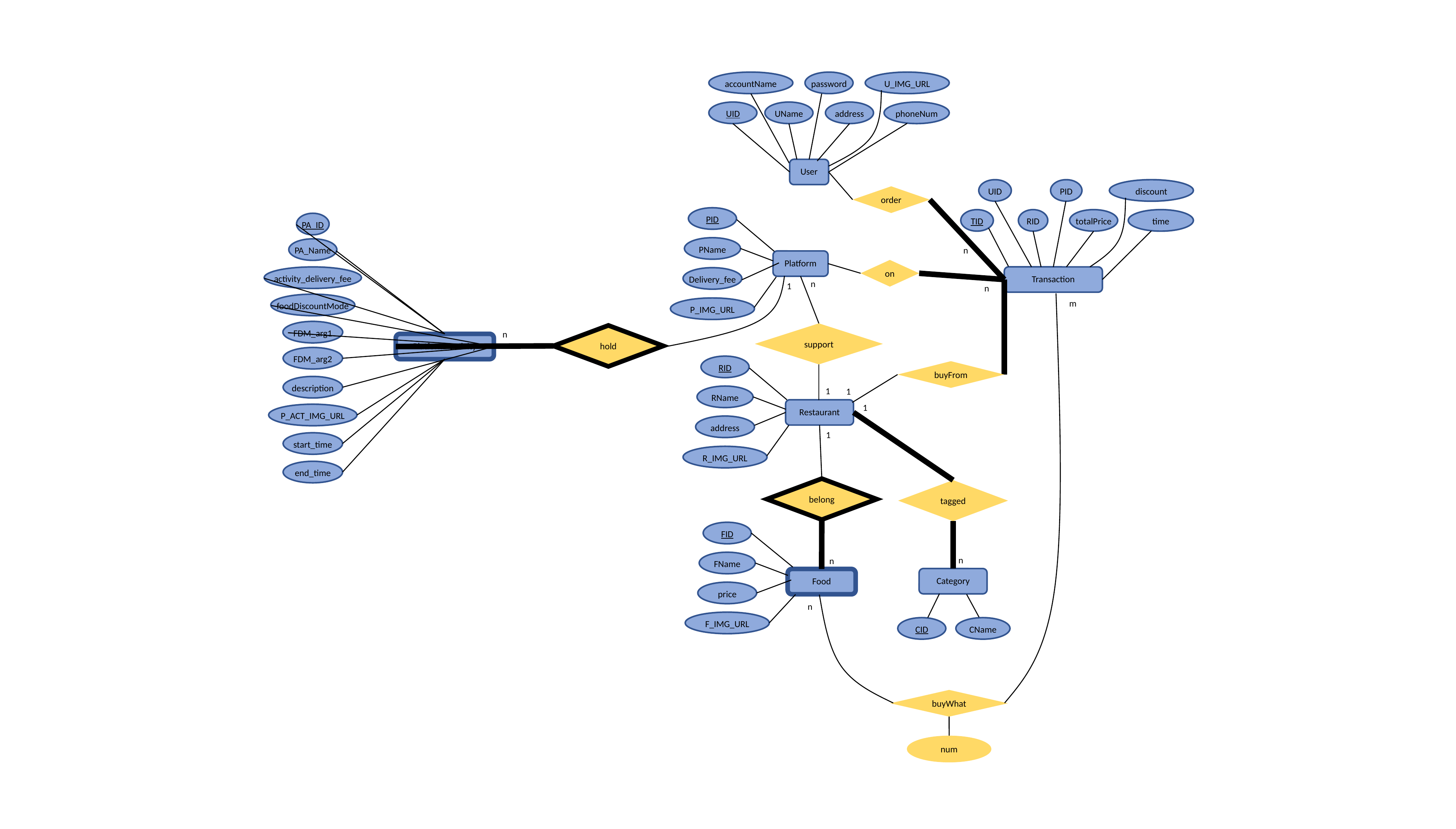

accountName

password

U_IMG_URL

UID

UName

address

phoneNum

User

UID

PID

discount

TID

RID

totalPrice

time

Transaction
order

PID

PName

Delivery_fee

P_IMG_URL

Platform

PA_ID

PA_Name

activity_delivery_fee

foodDiscountMode

FDM_arg1

Platform_activity

FDM_arg2

description

P_ACT_IMG_URL

start_time

end_time
n
on
n

1
n

m
support
hold
n

RID

RName

address

R_IMG_URL

Restaurant
buyFrom
1
1
1
1
belong
tagged

FID

FName

Food

price

F_IMG_URL
n
n

Category

CID

CName

n
buyWhat
num